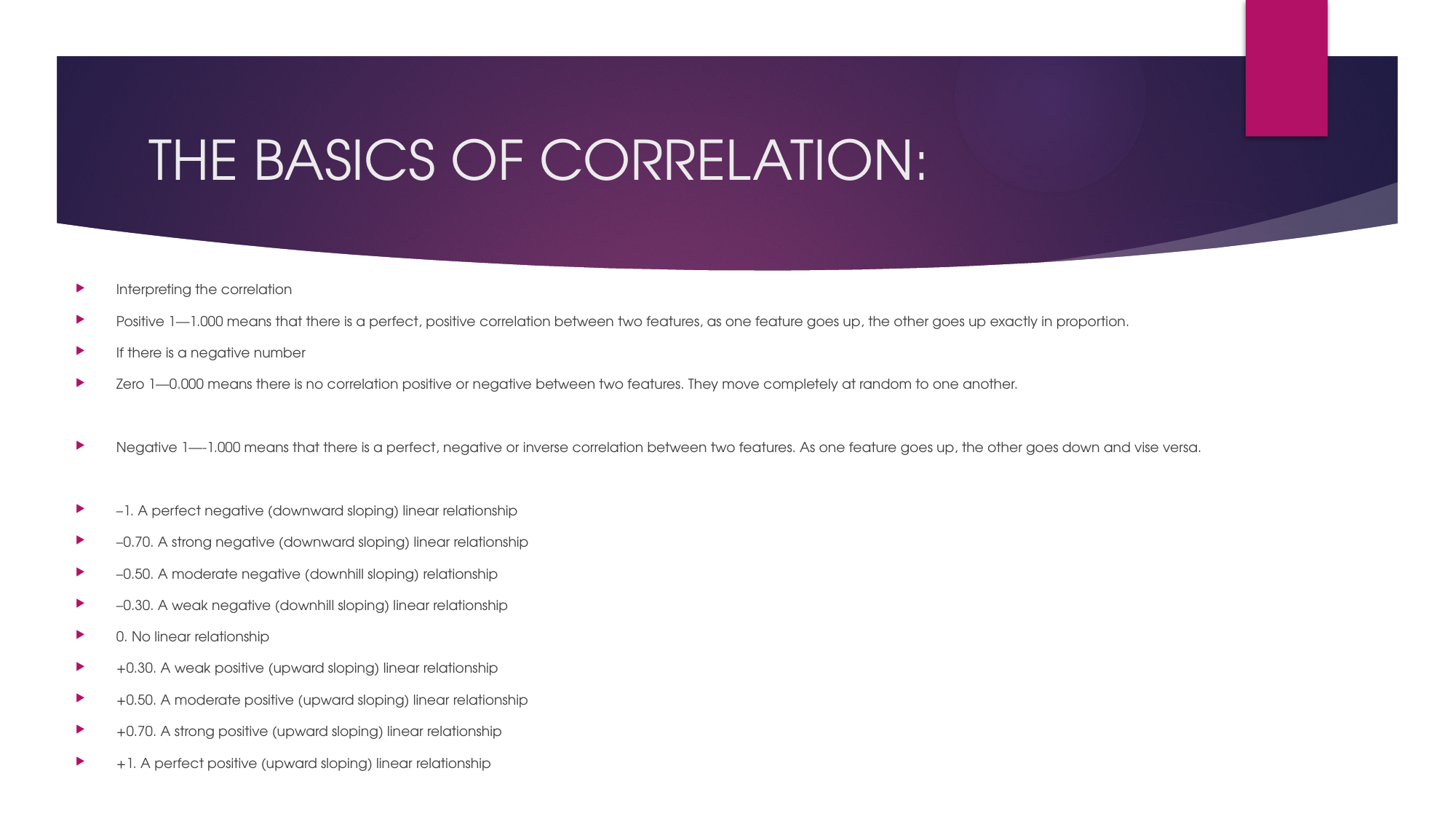

# THE BASICS OF CORRELATION:
Interpreting the correlation
Positive 1—1.000 means that there is a perfect, positive correlation between two features, as one feature goes up, the other goes up exactly in proportion.
If there is a negative number
Zero 1—0.000 means there is no correlation positive or negative between two features. They move completely at random to one another.

Negative 1—-1.000 means that there is a perfect, negative or inverse correlation between two features. As one feature goes up, the other goes down and vise versa.

–1. A perfect negative (downward sloping) linear relationship
–0.70. A strong negative (downward sloping) linear relationship
–0.50. A moderate negative (downhill sloping) relationship
–0.30. A weak negative (downhill sloping) linear relationship
0. No linear relationship
+0.30. A weak positive (upward sloping) linear relationship
+0.50. A moderate positive (upward sloping) linear relationship
+0.70. A strong positive (upward sloping) linear relationship
+1. A perfect positive (upward sloping) linear relationship